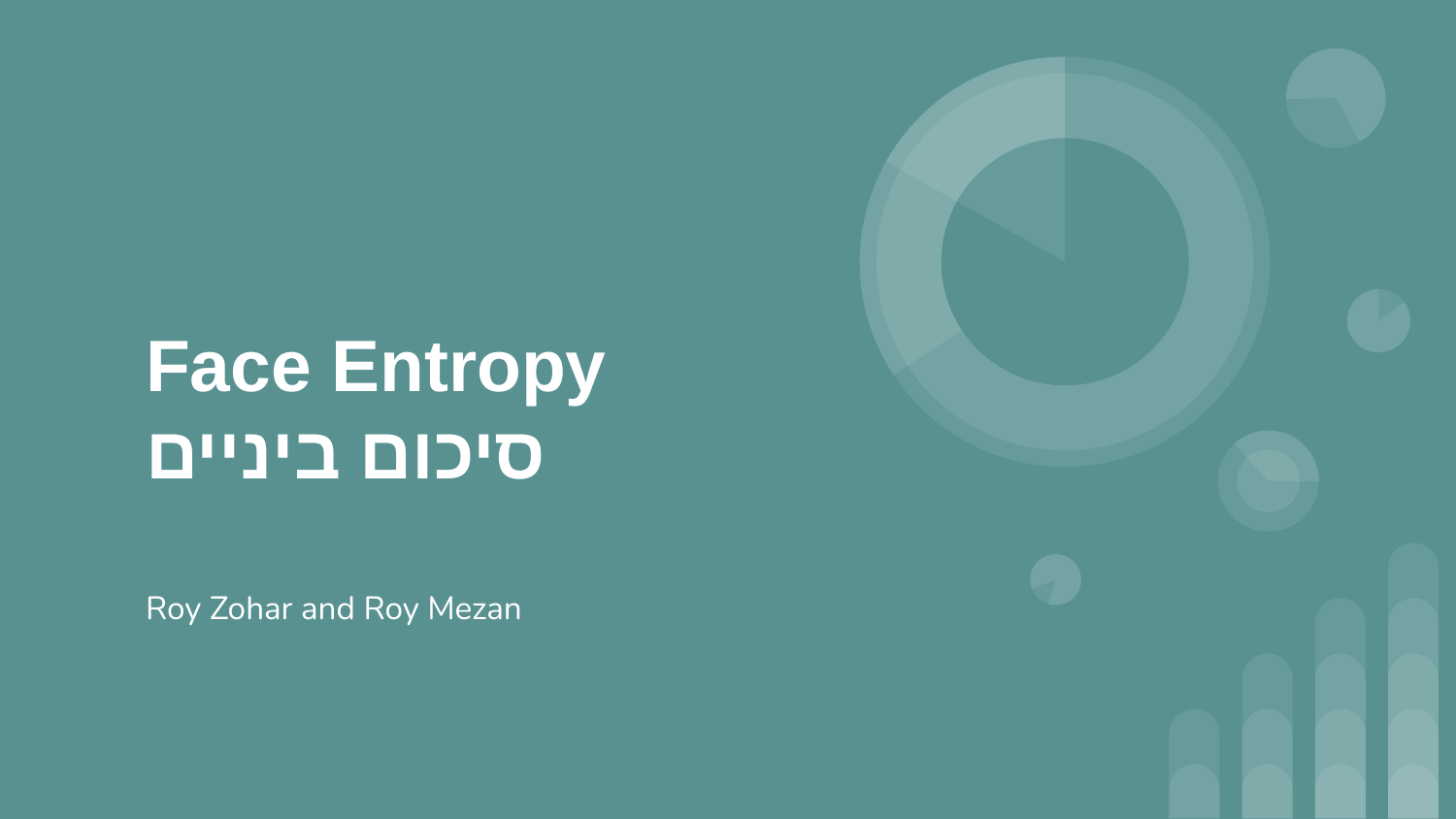

# Face Entropy
סיכום ביניים
Roy Zohar and Roy Mezan